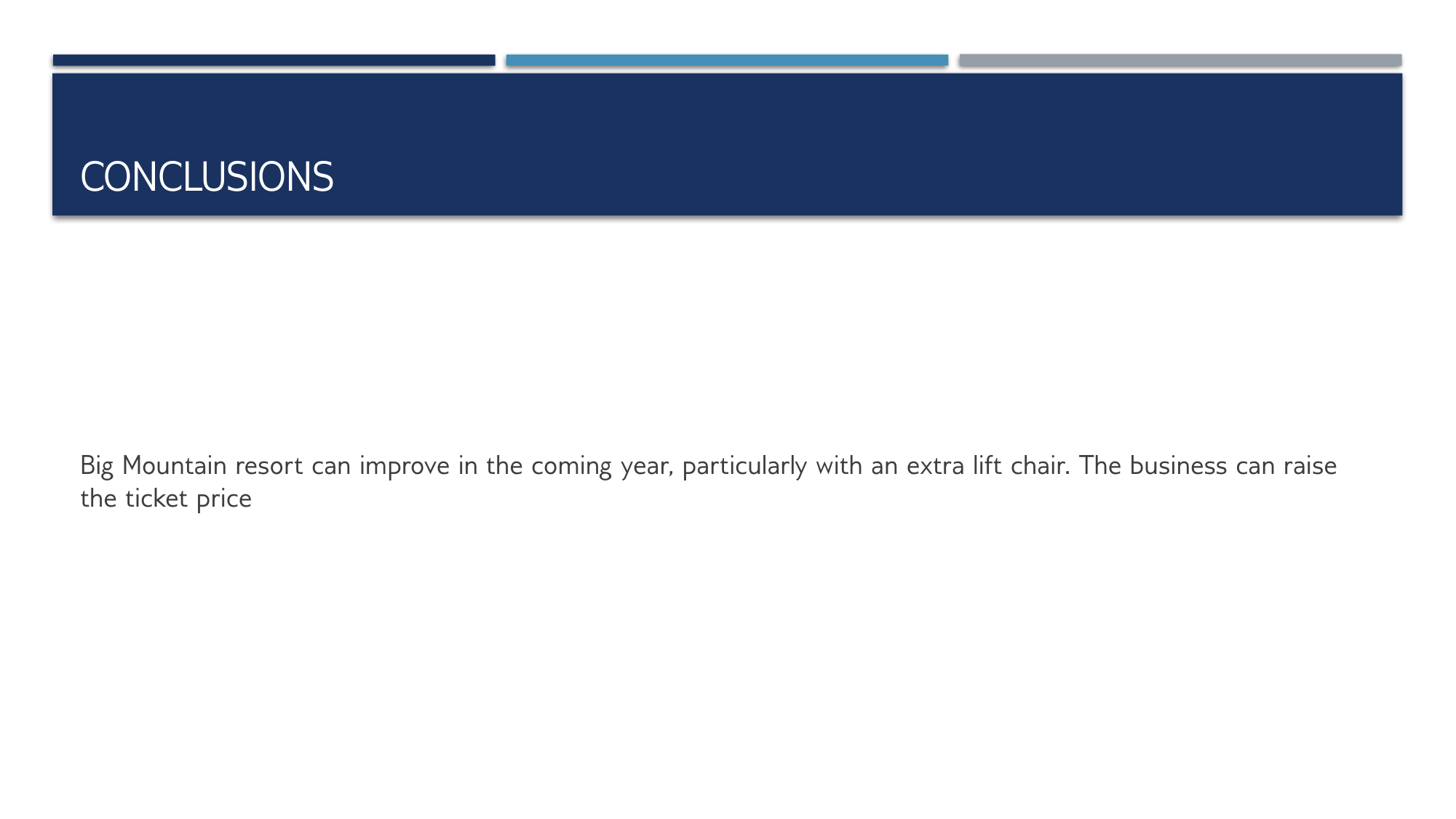

# Conclusions
Big Mountain resort can improve in the coming year, particularly with an extra lift chair. The business can raise the ticket price